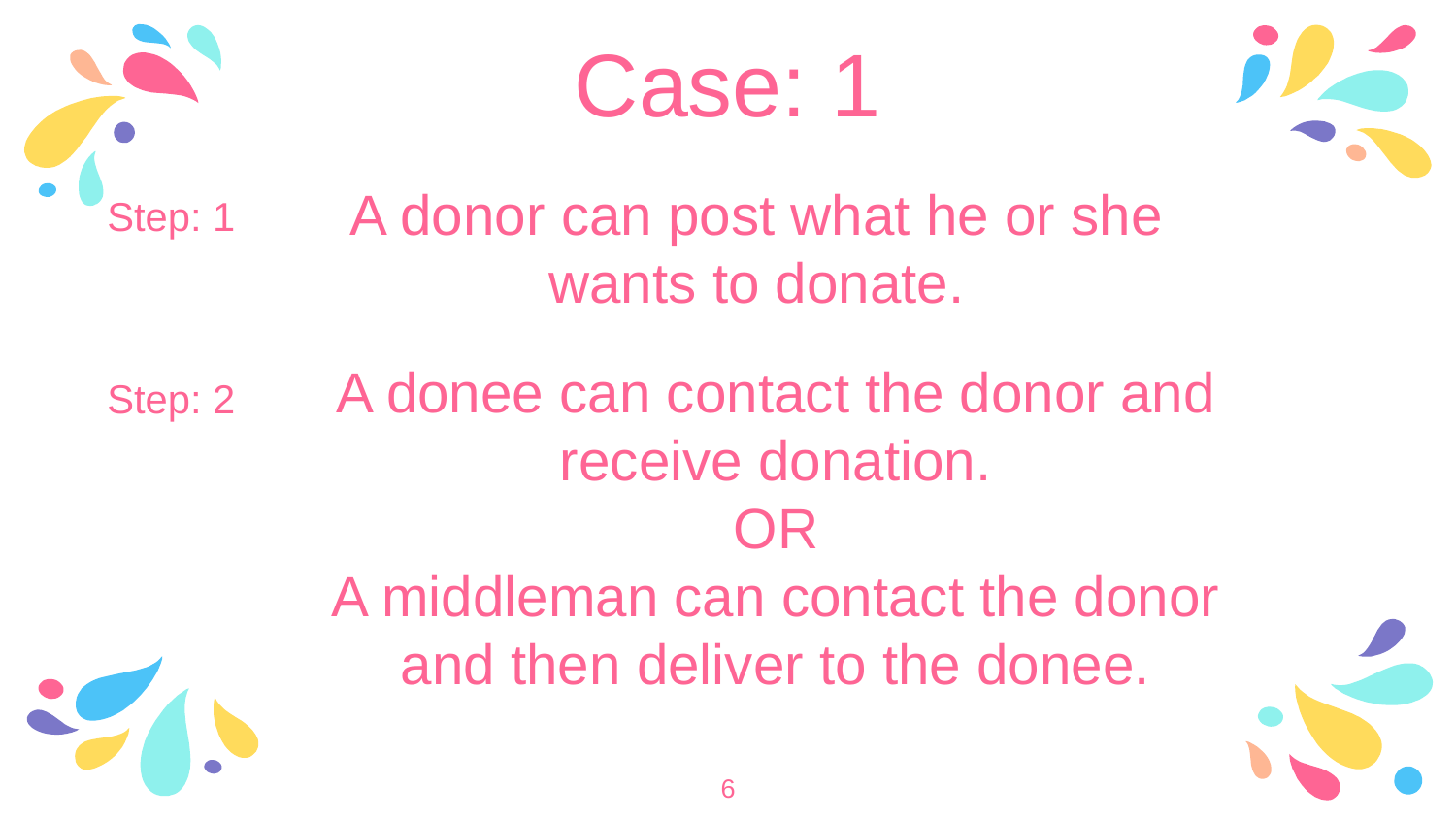

Case: 1
A donor can post what he or she wants to donate.
Step: 1
A donee can contact the donor and receive donation.
OR
A middleman can contact the donor and then deliver to the donee.
Step: 2
6